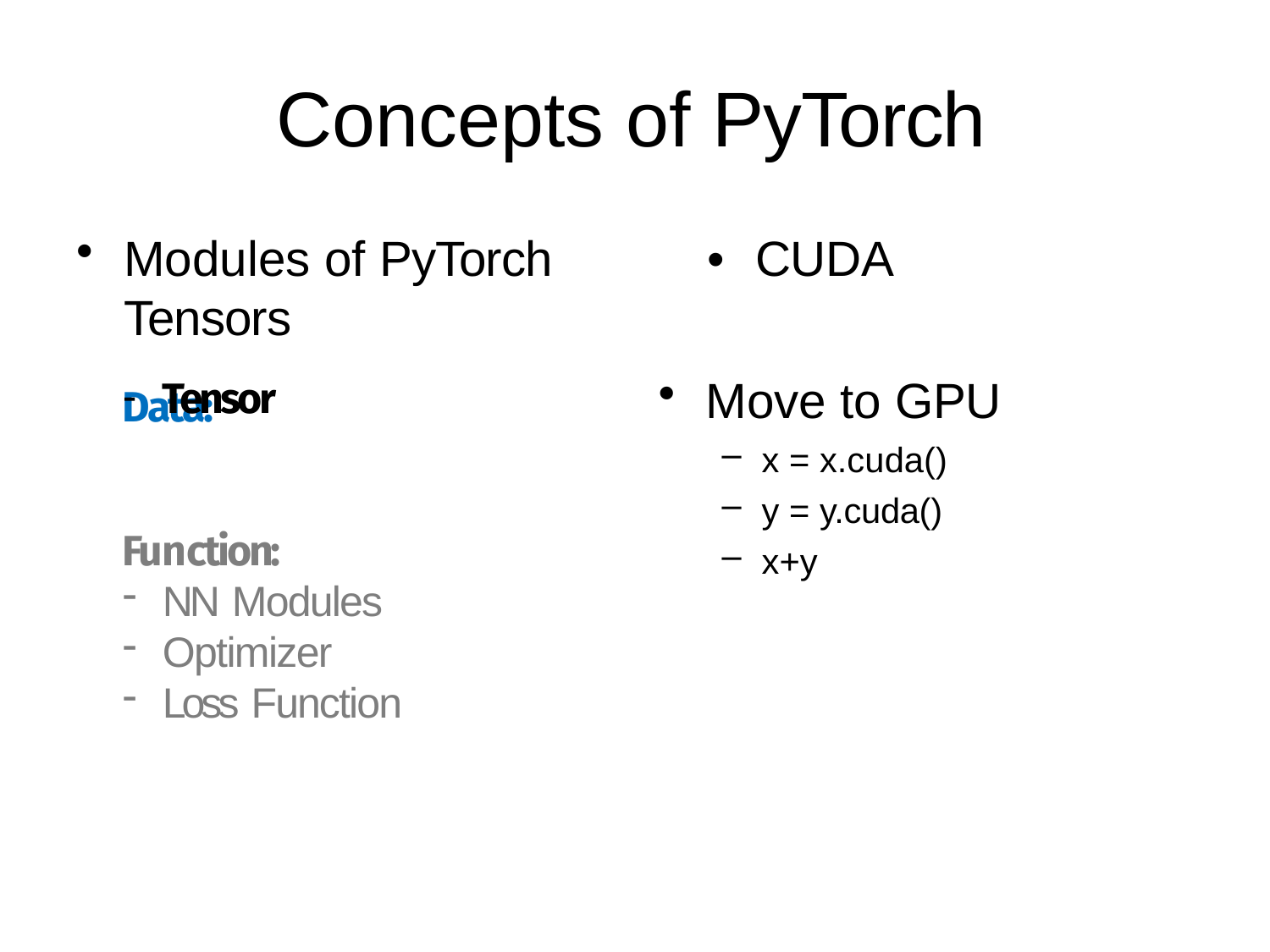

# Concepts of PyTorch
Modules of PyTorch	•	CUDA Tensors
Data:
Move to GPU
x = x.cuda()
y = y.cuda()
x+y
Tensor
Function:
NN Modules
Optimizer
Loss Function